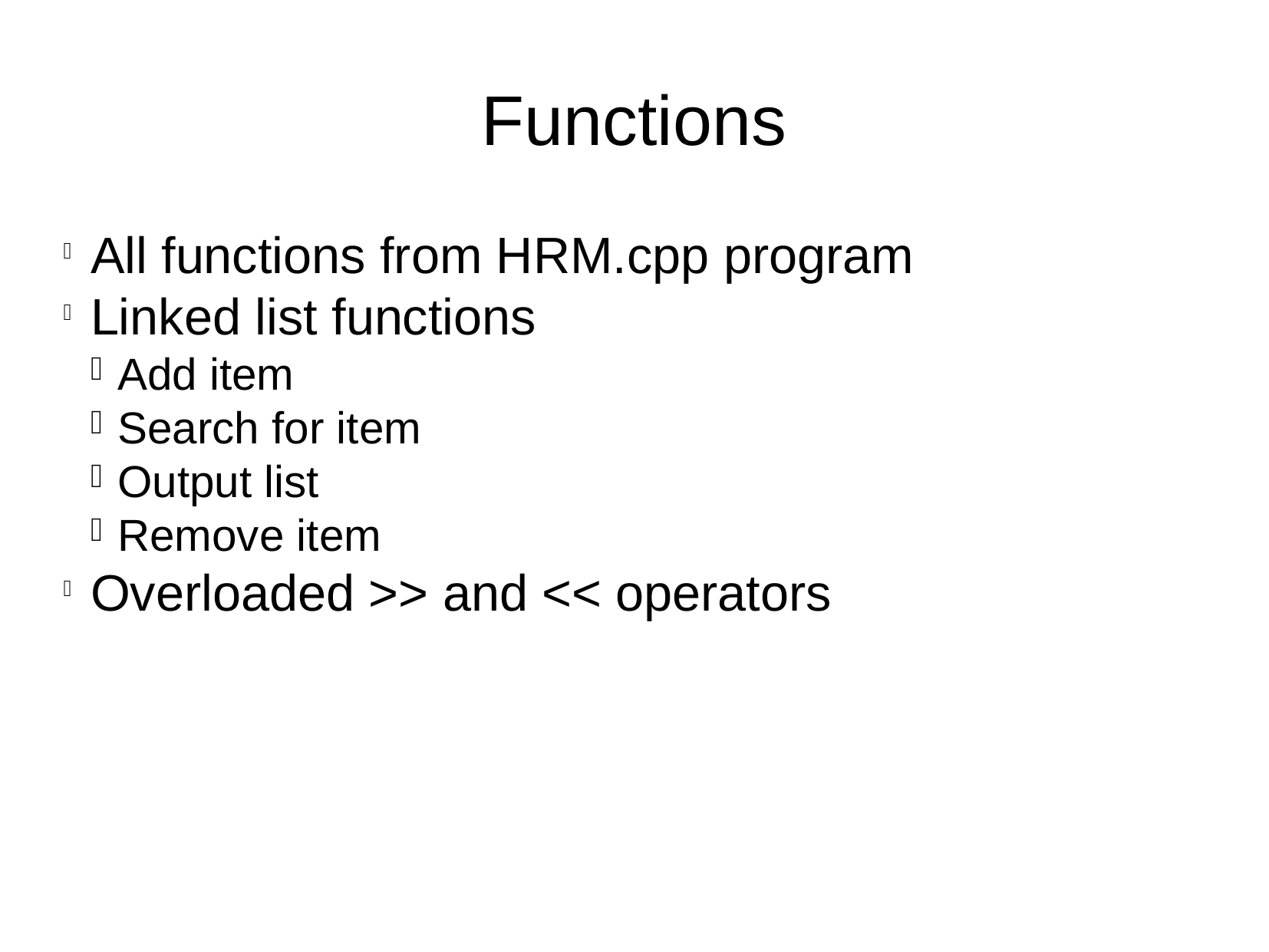

Functions
All functions from HRM.cpp program
Linked list functions
Add item
Search for item
Output list
Remove item
Overloaded >> and << operators